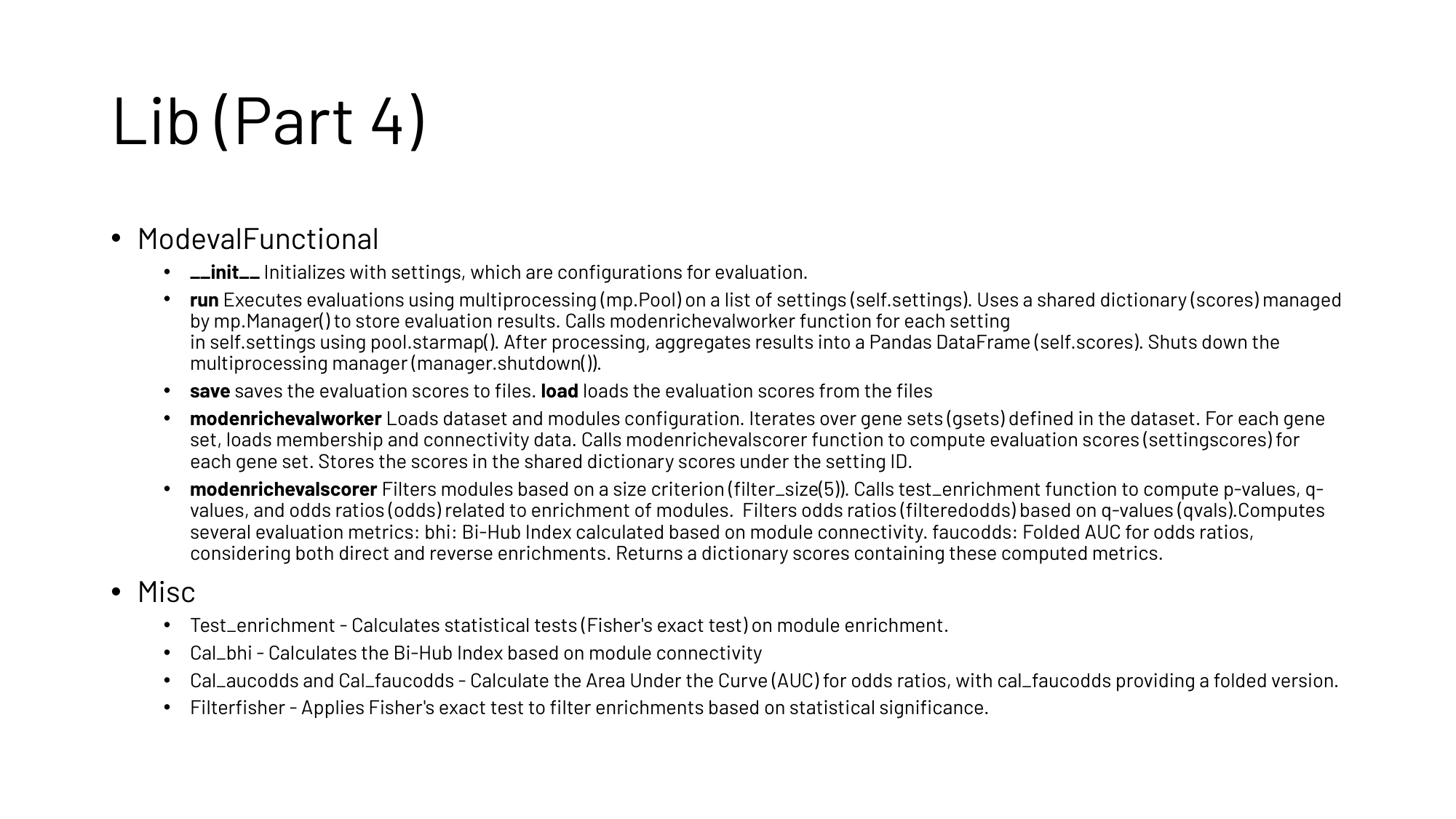

# Lib (Part 4)
ModevalFunctional
__init__ Initializes with settings, which are configurations for evaluation.
run Executes evaluations using multiprocessing (mp.Pool) on a list of settings (self.settings). Uses a shared dictionary (scores) managed by mp.Manager() to store evaluation results. Calls modenrichevalworker function for each setting in self.settings using pool.starmap(). After processing, aggregates results into a Pandas DataFrame (self.scores). Shuts down the multiprocessing manager (manager.shutdown()).
save saves the evaluation scores to files. load loads the evaluation scores from the files
modenrichevalworker Loads dataset and modules configuration. Iterates over gene sets (gsets) defined in the dataset. For each gene set, loads membership and connectivity data. Calls modenrichevalscorer function to compute evaluation scores (settingscores) for each gene set. Stores the scores in the shared dictionary scores under the setting ID.
modenrichevalscorer Filters modules based on a size criterion (filter_size(5)). Calls test_enrichment function to compute p-values, q-values, and odds ratios (odds) related to enrichment of modules.  Filters odds ratios (filteredodds) based on q-values (qvals).Computes several evaluation metrics: bhi: Bi-Hub Index calculated based on module connectivity. faucodds: Folded AUC for odds ratios, considering both direct and reverse enrichments. Returns a dictionary scores containing these computed metrics.
Misc
Test_enrichment - Calculates statistical tests (Fisher's exact test) on module enrichment.
Cal_bhi - Calculates the Bi-Hub Index based on module connectivity
Cal_aucodds and Cal_faucodds - Calculate the Area Under the Curve (AUC) for odds ratios, with cal_faucodds providing a folded version.
Filterfisher - Applies Fisher's exact test to filter enrichments based on statistical significance.